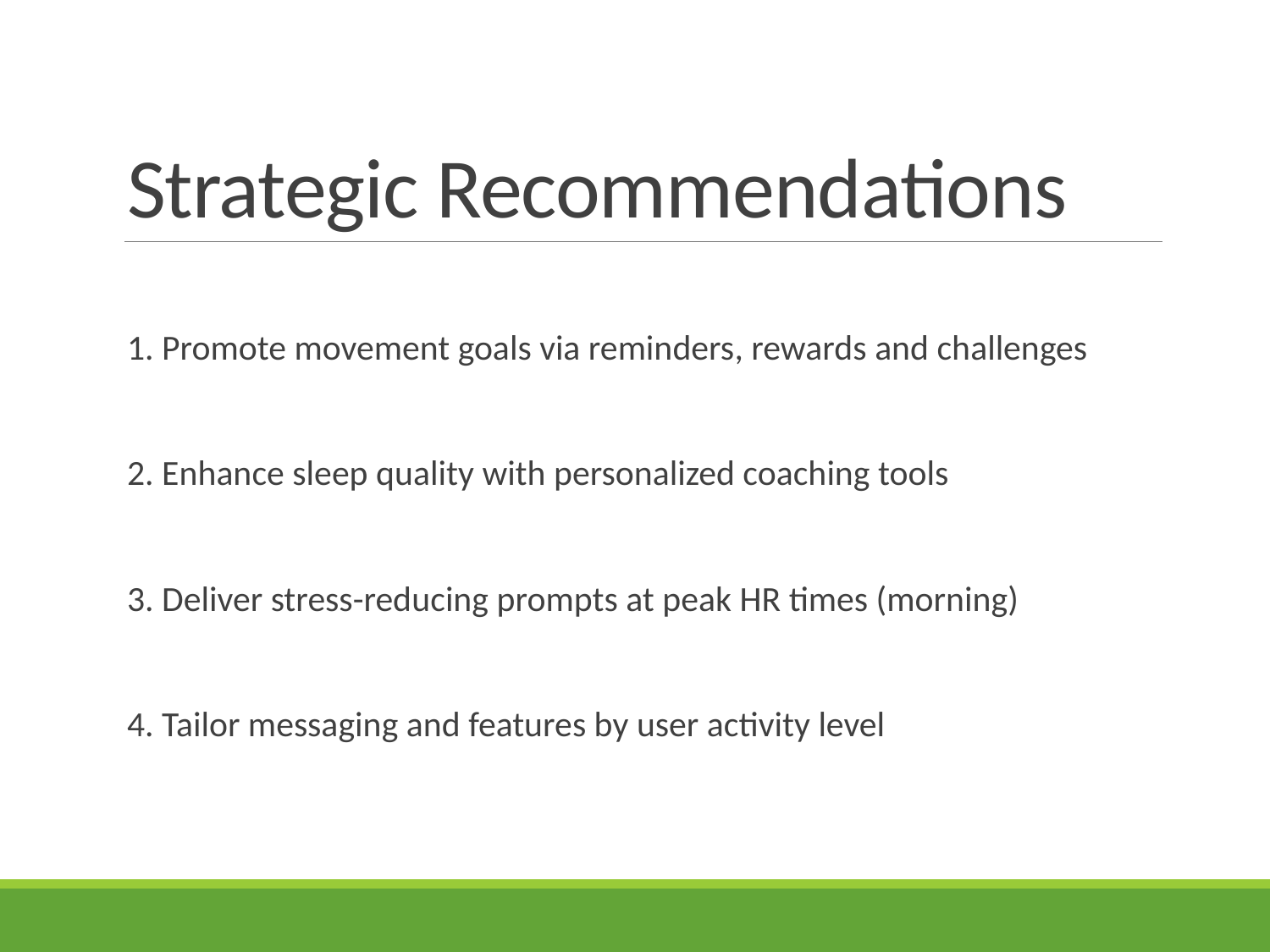

# Strategic Recommendations

1. Promote movement goals via reminders, rewards and challenges

2. Enhance sleep quality with personalized coaching tools

3. Deliver stress-reducing prompts at peak HR times (morning)

4. Tailor messaging and features by user activity level